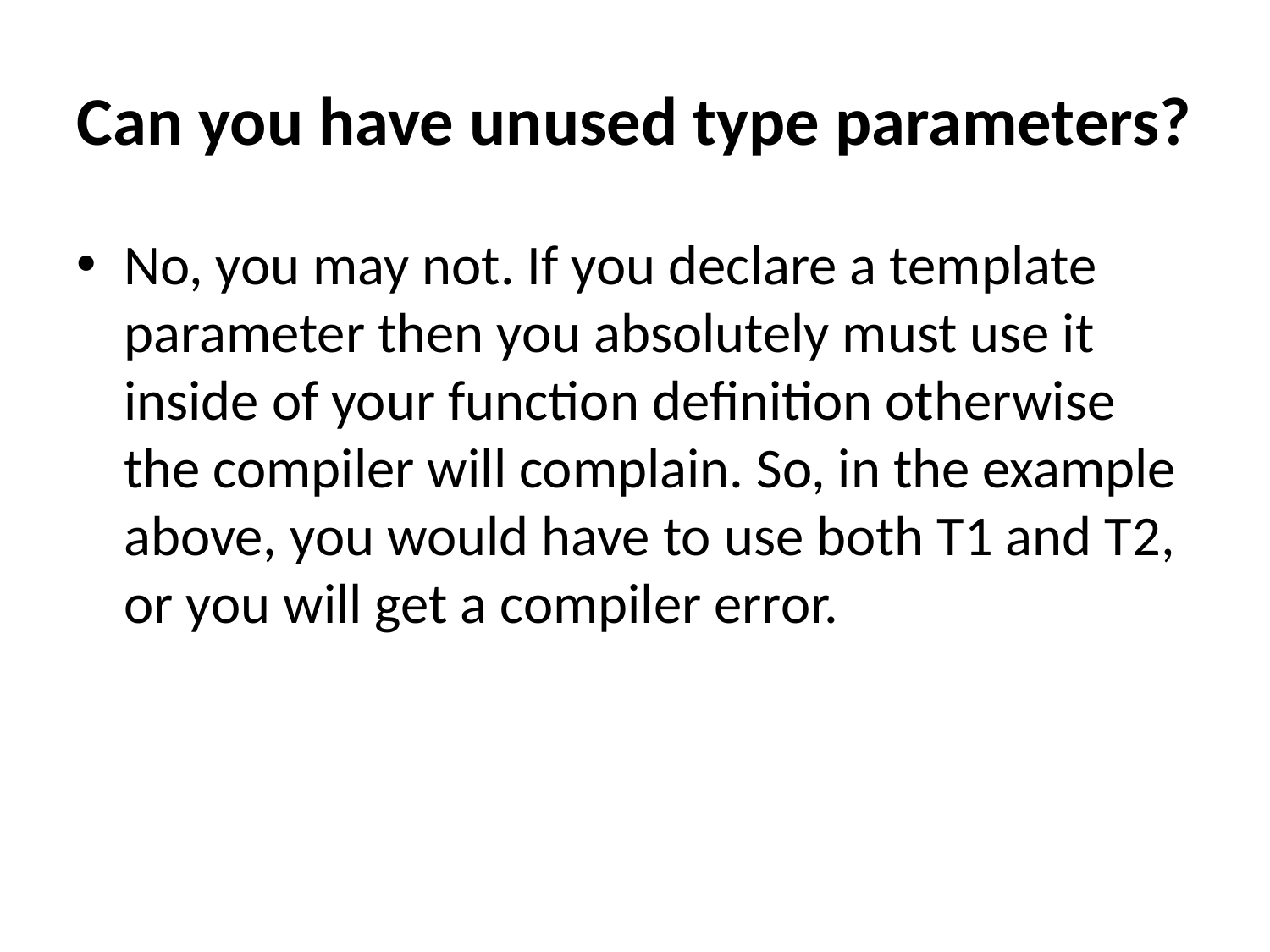

# Can you have unused type parameters?
No, you may not. If you declare a template parameter then you absolutely must use it inside of your function definition otherwise the compiler will complain. So, in the example above, you would have to use both T1 and T2, or you will get a compiler error.